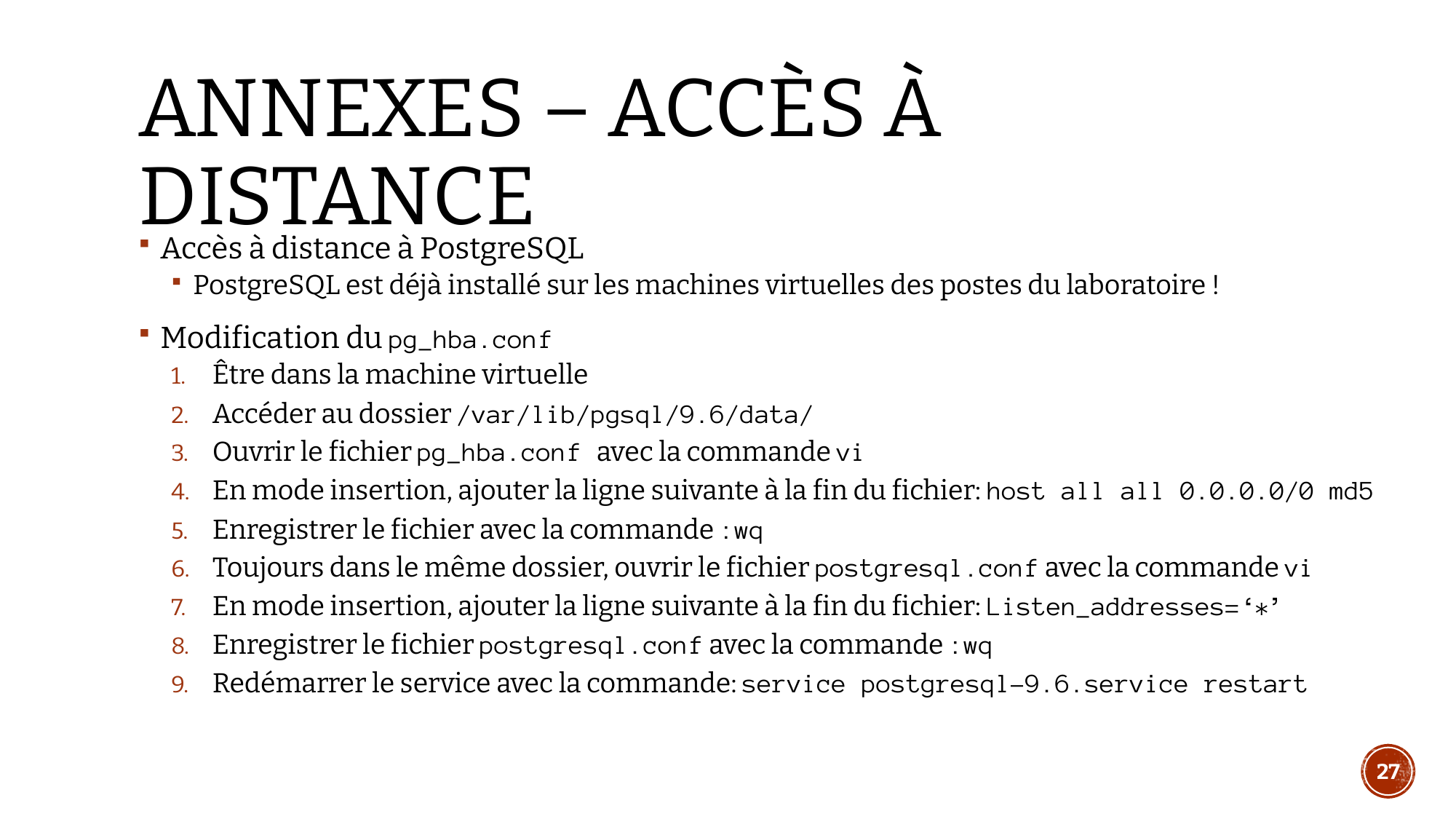

# ANNEXES – accès à distance
Accès à distance à PostgreSQL
PostgreSQL est déjà installé sur les machines virtuelles des postes du laboratoire !
Modification du pg_hba.conf
Être dans la machine virtuelle
Accéder au dossier /var/lib/pgsql/9.6/data/
Ouvrir le fichier pg_hba.conf avec la commande vi
En mode insertion, ajouter la ligne suivante à la fin du fichier: host all all 0.0.0.0/0 md5
Enregistrer le fichier avec la commande :wq
Toujours dans le même dossier, ouvrir le fichier postgresql.conf avec la commande vi
En mode insertion, ajouter la ligne suivante à la fin du fichier: Listen_addresses=‘*’
Enregistrer le fichier postgresql.conf avec la commande :wq
Redémarrer le service avec la commande: service postgresql-9.6.service restart

27